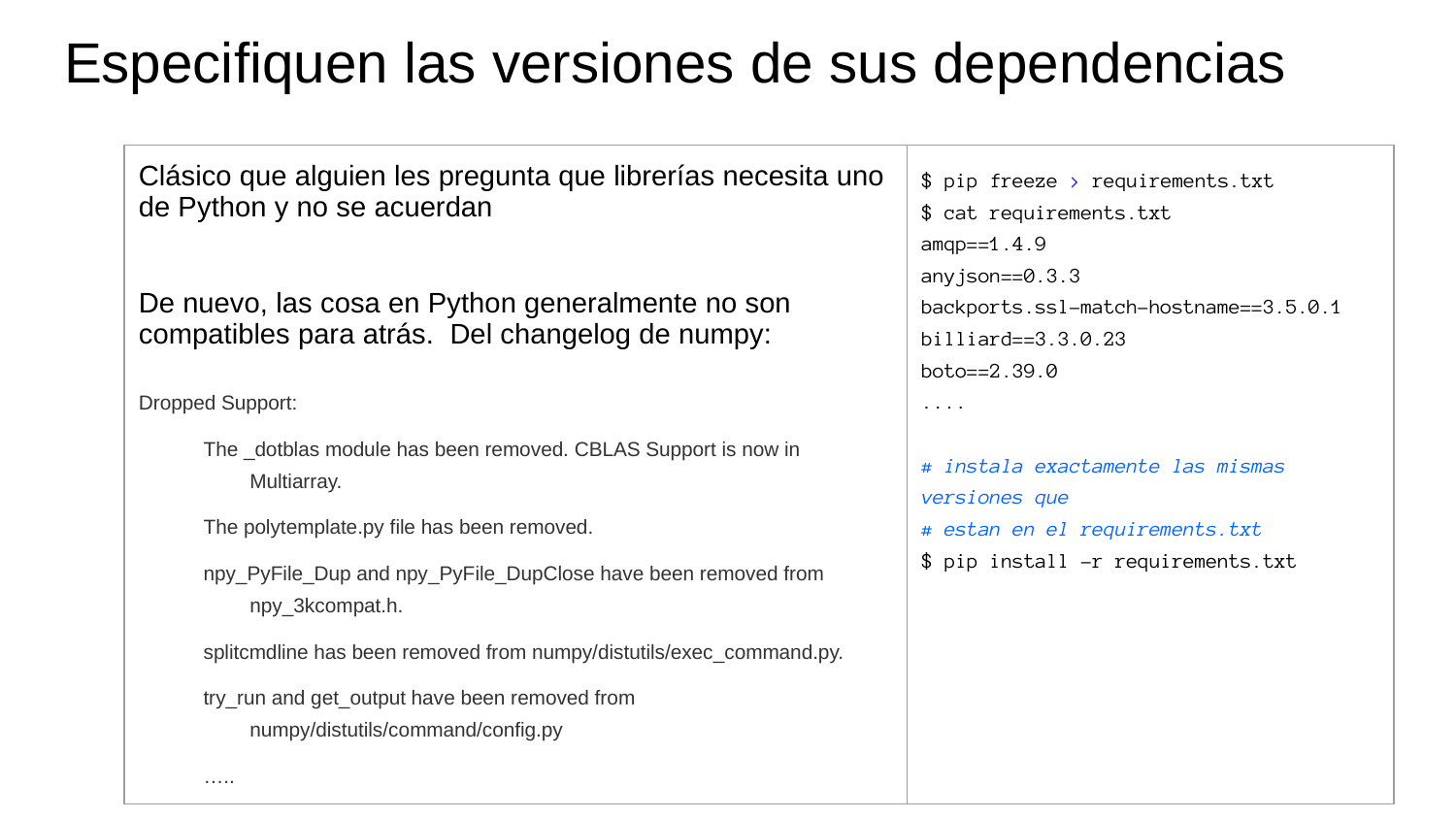

# Especifiquen las versiones de sus dependencias
| Clásico que alguien les pregunta que librerías necesita uno de Python y no se acuerdan De nuevo, las cosa en Python generalmente no son compatibles para atrás. Del changelog de numpy: Dropped Support: The \_dotblas module has been removed. CBLAS Support is now in Multiarray. The polytemplate.py file has been removed. npy\_PyFile\_Dup and npy\_PyFile\_DupClose have been removed from npy\_3kcompat.h. splitcmdline has been removed from numpy/distutils/exec\_command.py. try\_run and get\_output have been removed from numpy/distutils/command/config.py ….. | $ pip freeze > requirements.txt $ cat requirements.txt amqp==1.4.9 anyjson==0.3.3 backports.ssl-match-hostname==3.5.0.1 billiard==3.3.0.23 boto==2.39.0 .... # instala exactamente las mismas versiones que # estan en el requirements.txt $ pip install -r requirements.txt |
| --- | --- |